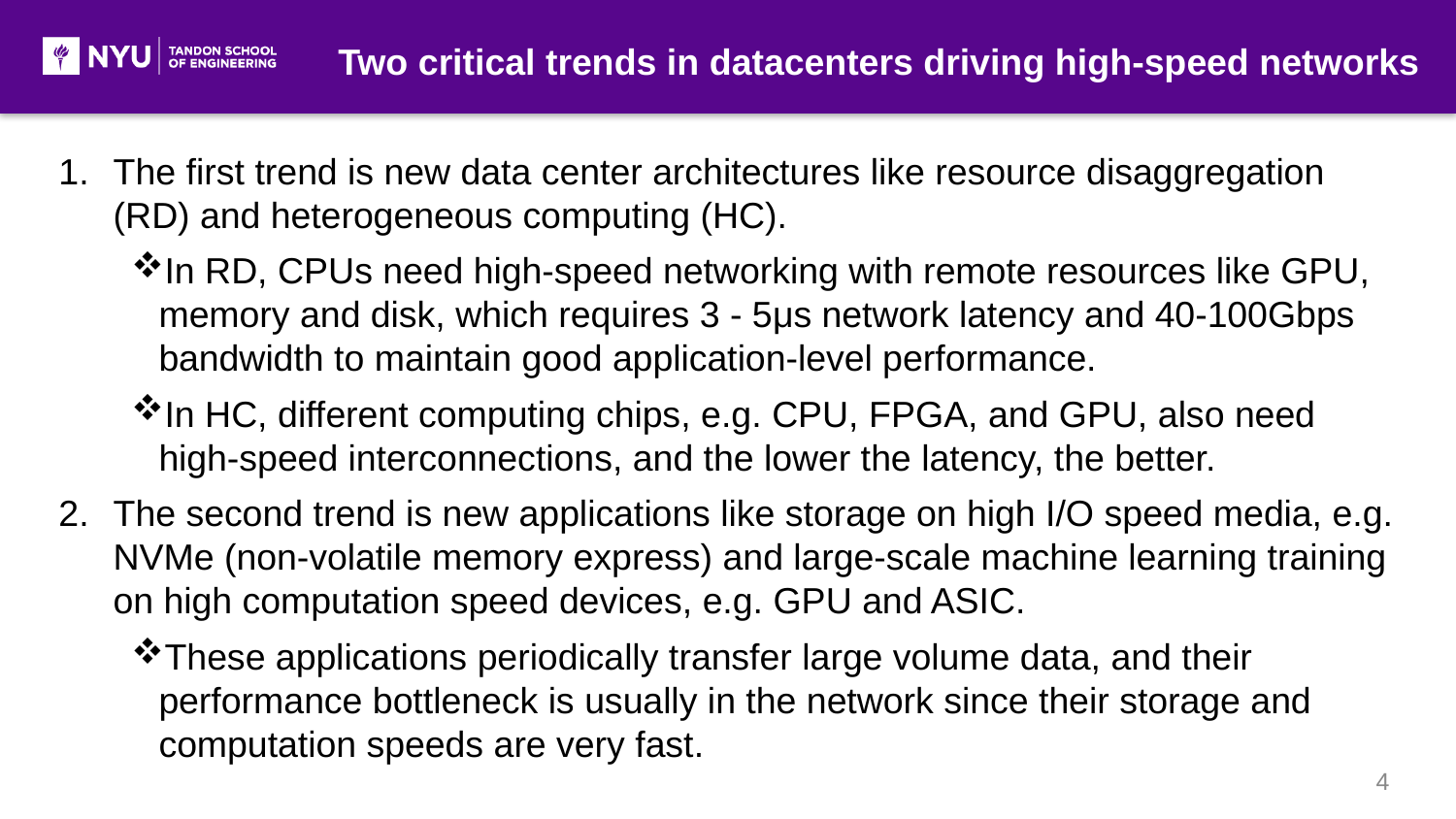

Two critical trends in datacenters driving high-speed networks
The first trend is new data center architectures like resource disaggregation (RD) and heterogeneous computing (HC).
In RD, CPUs need high-speed networking with remote resources like GPU, memory and disk, which requires 3 - 5μs network latency and 40-100Gbps bandwidth to maintain good application-level performance.
In HC, different computing chips, e.g. CPU, FPGA, and GPU, also need high-speed interconnections, and the lower the latency, the better.
The second trend is new applications like storage on high I/O speed media, e.g. NVMe (non-volatile memory express) and large-scale machine learning training on high computation speed devices, e.g. GPU and ASIC.
These applications periodically transfer large volume data, and their performance bottleneck is usually in the network since their storage and computation speeds are very fast.
4